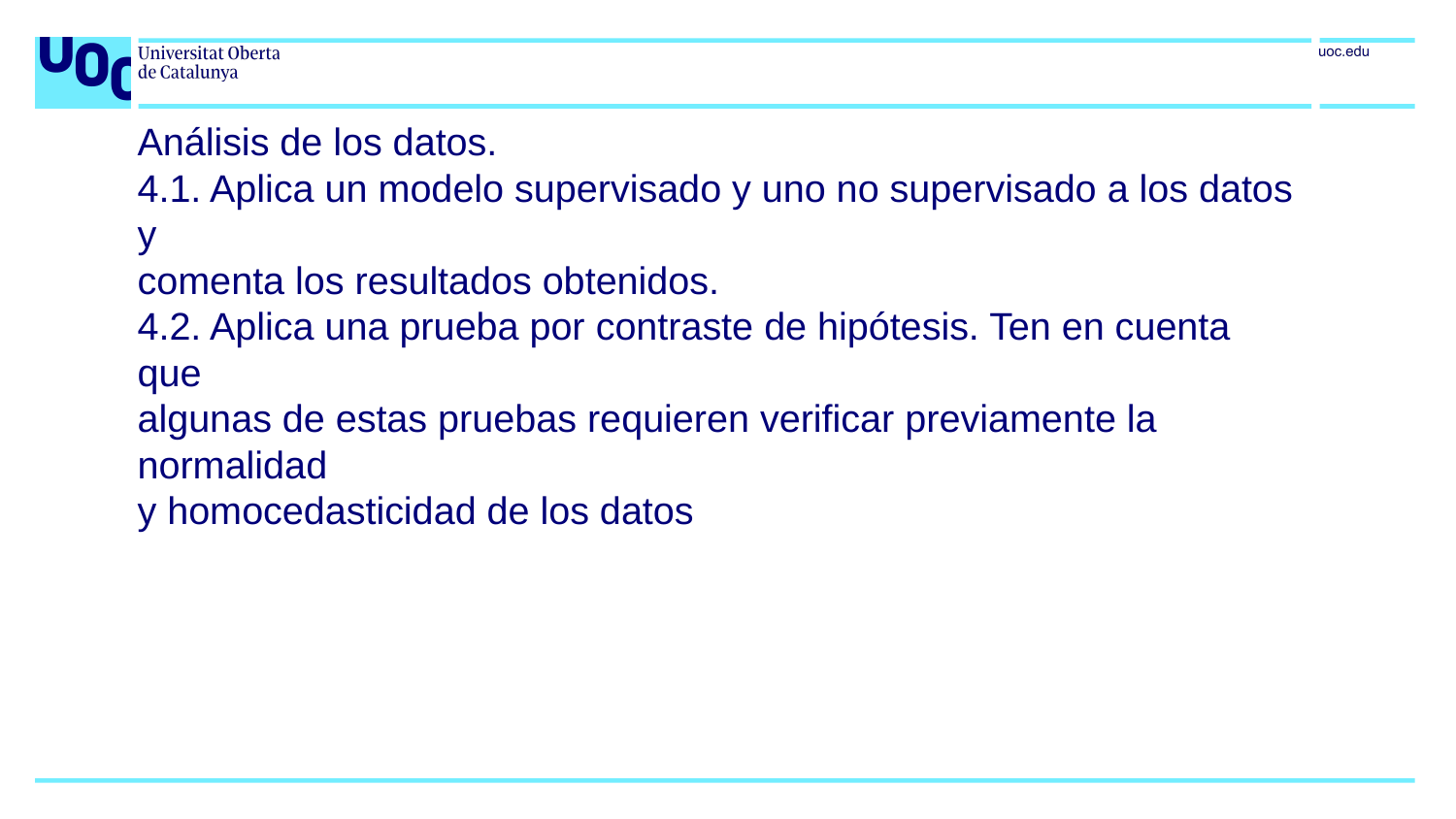

# Análisis de los datos. 4.1. Aplica un modelo supervisado y uno no supervisado a los datos y comenta los resultados obtenidos. 4.2. Aplica una prueba por contraste de hipótesis. Ten en cuenta que algunas de estas pruebas requieren verificar previamente la normalidad y homocedasticidad de los datos